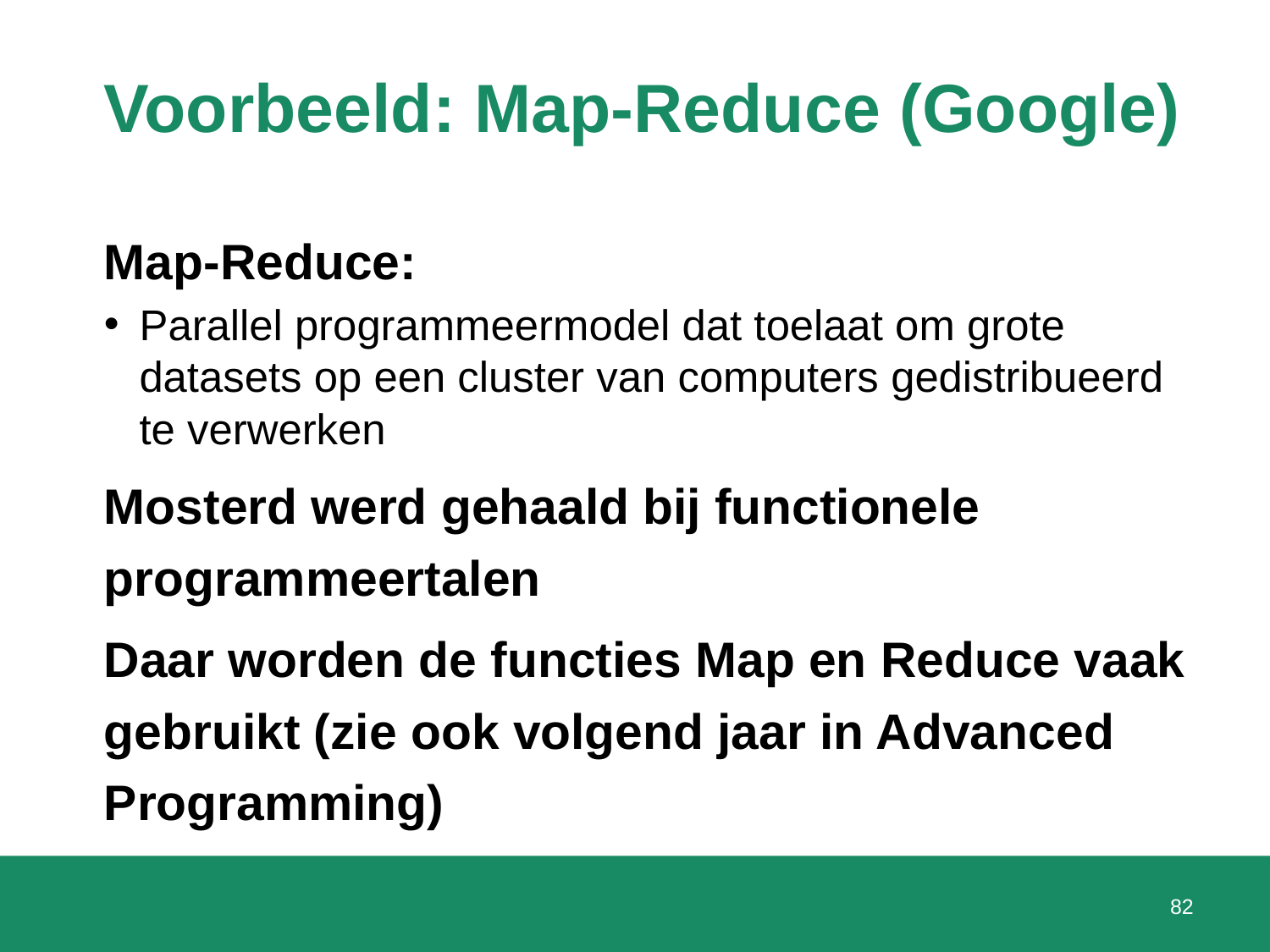

# Voorbeeld: Map-Reduce (Google)
Map-Reduce:
Parallel programmeermodel dat toelaat om grote datasets op een cluster van computers gedistribueerd te verwerken
Mosterd werd gehaald bij functionele programmeertalen
Daar worden de functies Map en Reduce vaak gebruikt (zie ook volgend jaar in Advanced Programming)

82